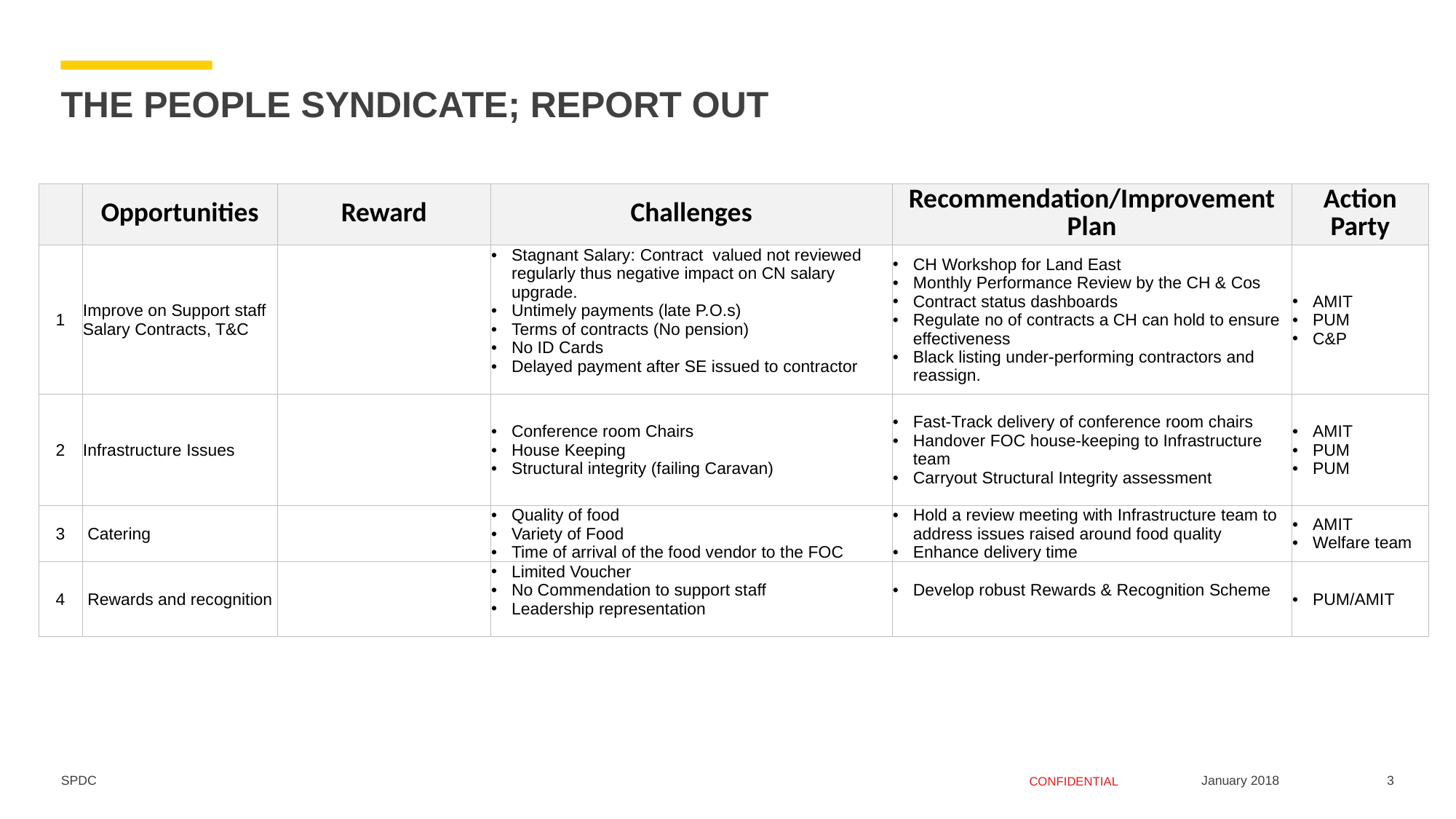

# THE PEOPLE SYNDICATE; REPORT OUT
|  | Opportunities | Reward | Challenges | Recommendation/Improvement Plan | Action Party |
| --- | --- | --- | --- | --- | --- |
| 1 | Improve on Support staff Salary Contracts, T&C |  | Stagnant Salary: Contract valued not reviewed regularly thus negative impact on CN salary upgrade. Untimely payments (late P.O.s) Terms of contracts (No pension) No ID Cards Delayed payment after SE issued to contractor | CH Workshop for Land East Monthly Performance Review by the CH & Cos Contract status dashboards Regulate no of contracts a CH can hold to ensure effectiveness Black listing under-performing contractors and reassign. | AMIT PUM C&P |
| 2 | Infrastructure Issues |  | Conference room Chairs House Keeping Structural integrity (failing Caravan) | Fast-Track delivery of conference room chairs Handover FOC house-keeping to Infrastructure team Carryout Structural Integrity assessment | AMIT PUM PUM |
| 3 | Catering |  | Quality of food Variety of Food Time of arrival of the food vendor to the FOC | Hold a review meeting with Infrastructure team to address issues raised around food quality Enhance delivery time | AMIT Welfare team |
| 4 | Rewards and recognition |  | Limited Voucher No Commendation to support staff Leadership representation | Develop robust Rewards & Recognition Scheme | PUM/AMIT |

3
January 2018